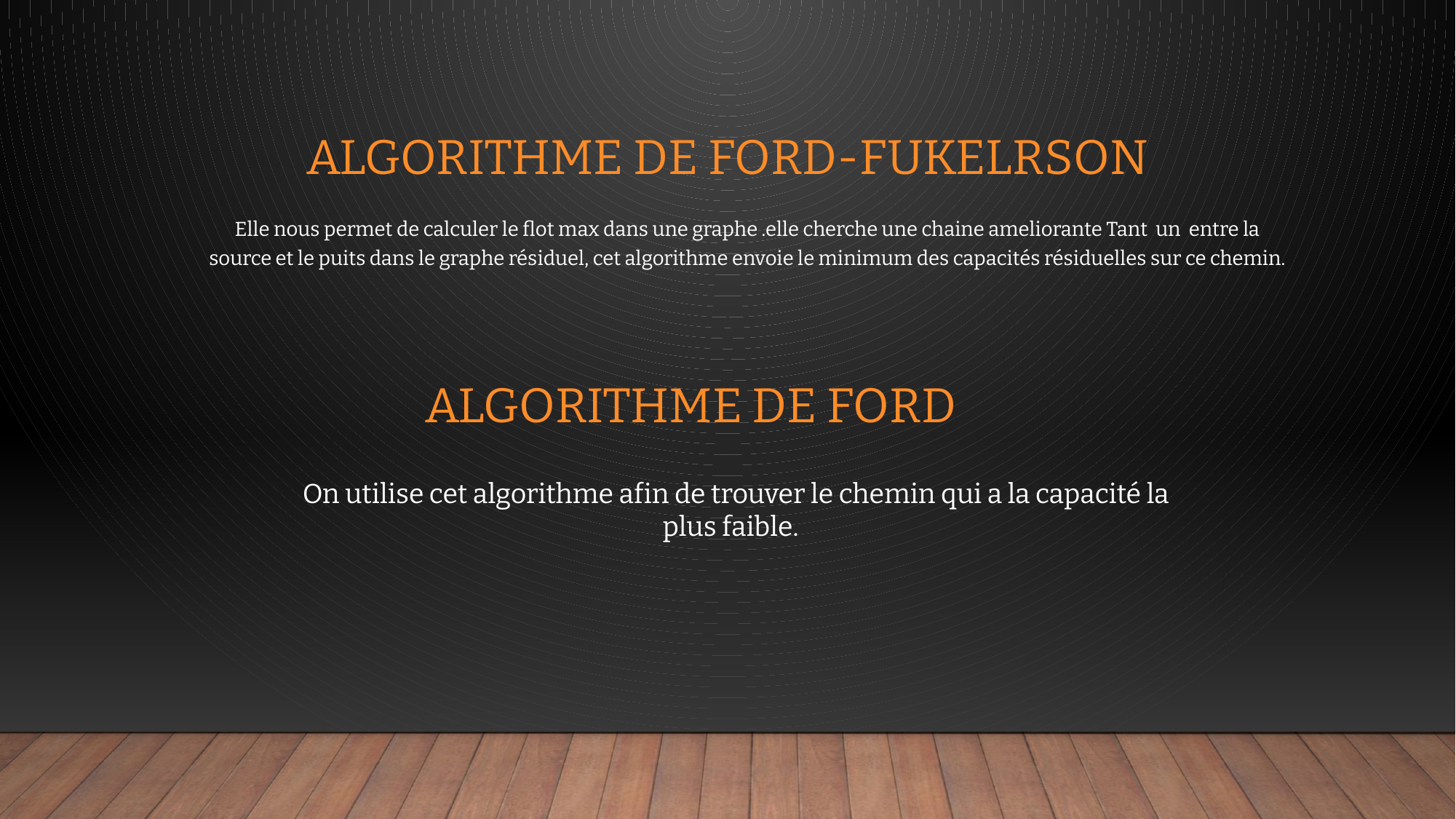

# algorithme de ford-fukElrson
Elle nous permet de calculer le flot max dans une graphe .elle cherche une chaine ameliorante Tant  un  entre la source et le puits dans le graphe résiduel, cet algorithme envoie le minimum des capacités résiduelles sur ce chemin.
ALGORITHME DE FORD
On utilise cet algorithme afin de trouver le chemin qui a la capacité la plus faible.